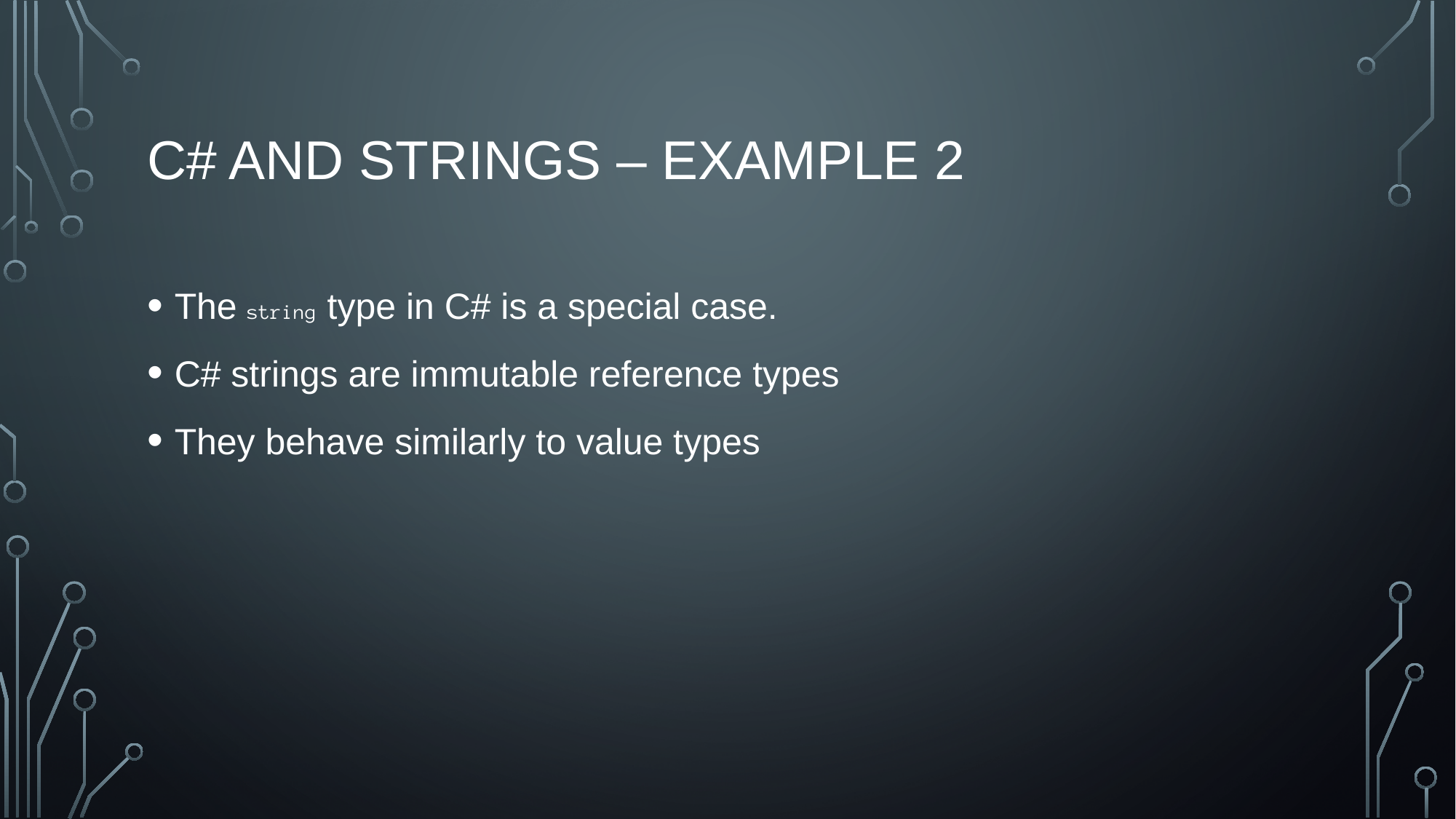

# C# and Strings – Example 2
The string type in C# is a special case.
C# strings are immutable reference types
They behave similarly to value types